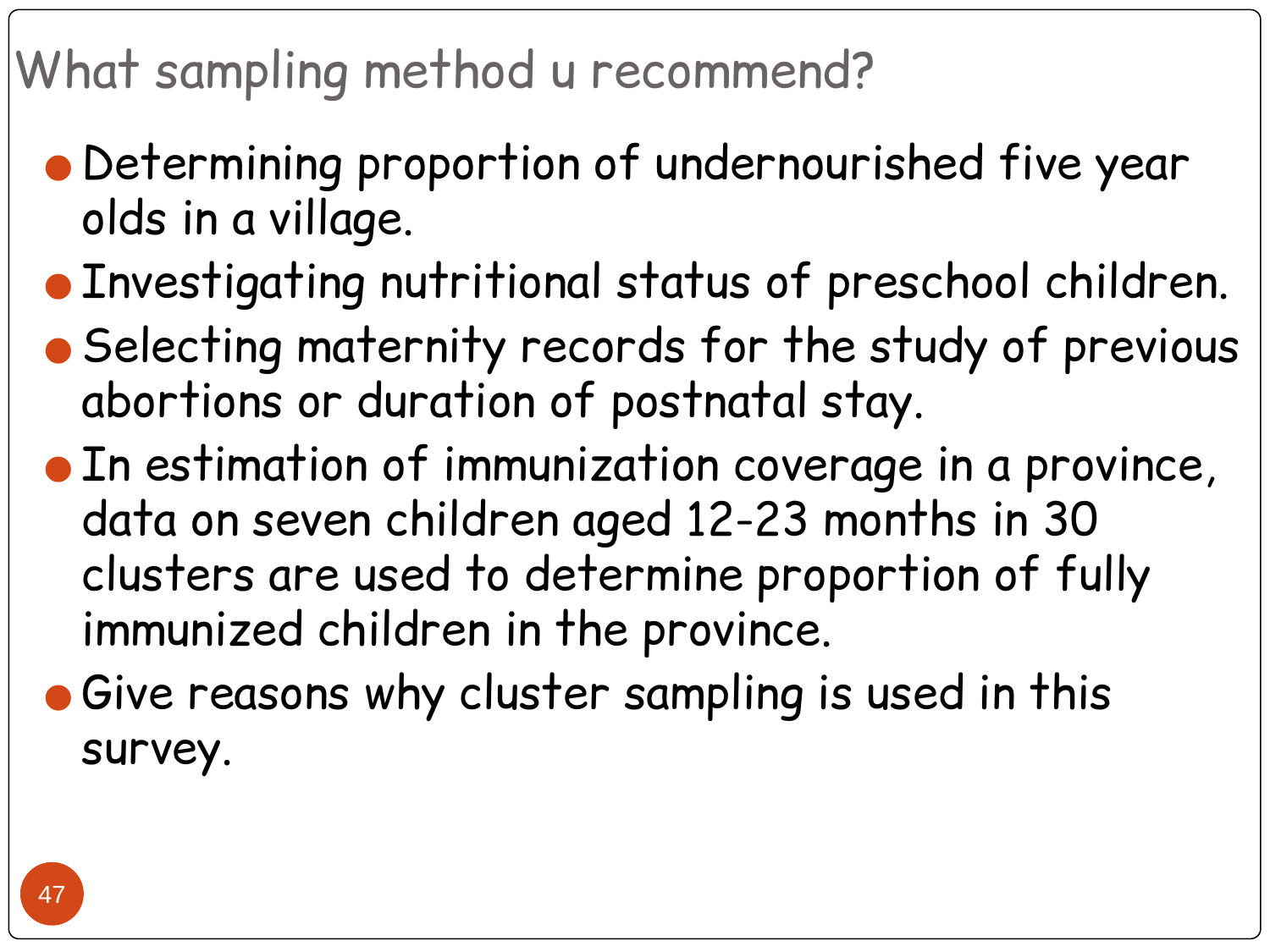

What sampling method u recommend?
Determining proportion of undernourished five year olds in a village.
Investigating nutritional status of preschool children.
Selecting maternity records for the study of previous abortions or duration of postnatal stay.
In estimation of immunization coverage in a province, data on seven children aged 12-23 months in 30 clusters are used to determine proportion of fully immunized children in the province.
Give reasons why cluster sampling is used in this survey.
47